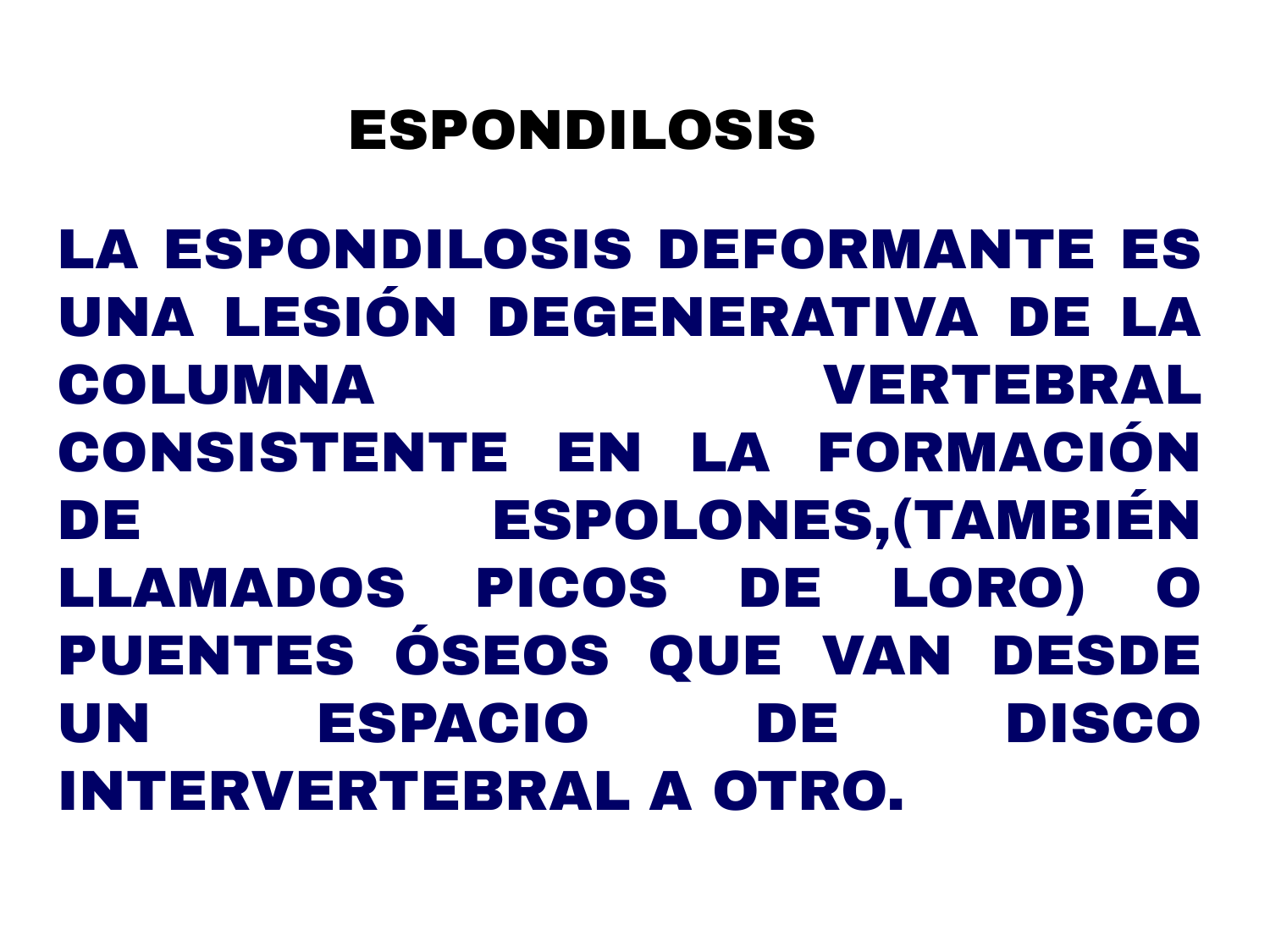

ESPONDILOSIS
LA ESPONDILOSIS DEFORMANTE ES UNA LESIÓN DEGENERATIVA DE LA COLUMNA VERTEBRAL CONSISTENTE EN LA FORMACIÓN DE ESPOLONES,(TAMBIÉN LLAMADOS PICOS DE LORO) O PUENTES ÓSEOS QUE VAN DESDE UN ESPACIO DE DISCO INTERVERTEBRAL A OTRO.